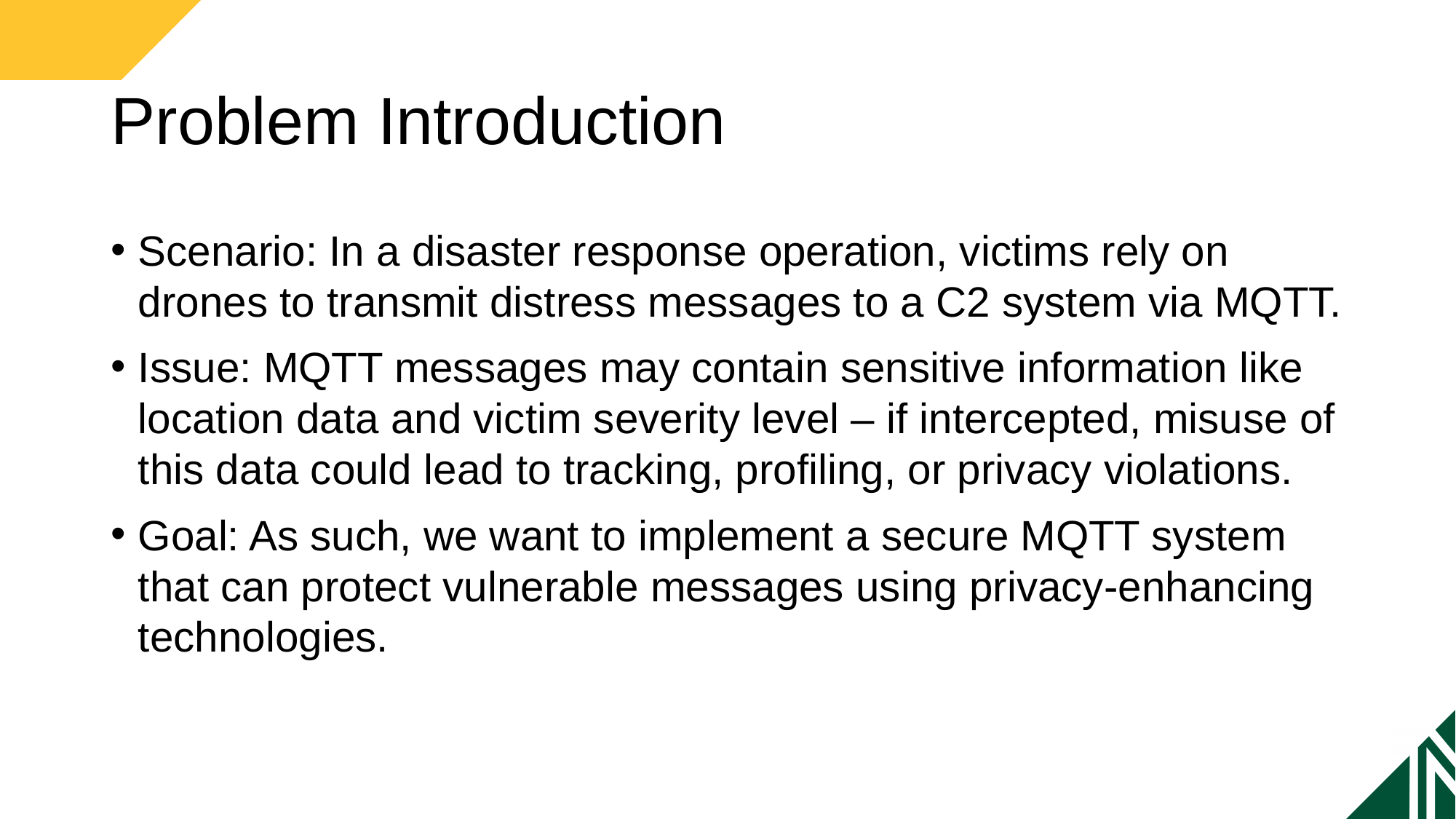

# Problem Introduction
Scenario: In a disaster response operation, victims rely on drones to transmit distress messages to a C2 system via MQTT.
Issue: MQTT messages may contain sensitive information like location data and victim severity level – if intercepted, misuse of this data could lead to tracking, profiling, or privacy violations.
Goal: As such, we want to implement a secure MQTT system that can protect vulnerable messages using privacy-enhancing technologies.